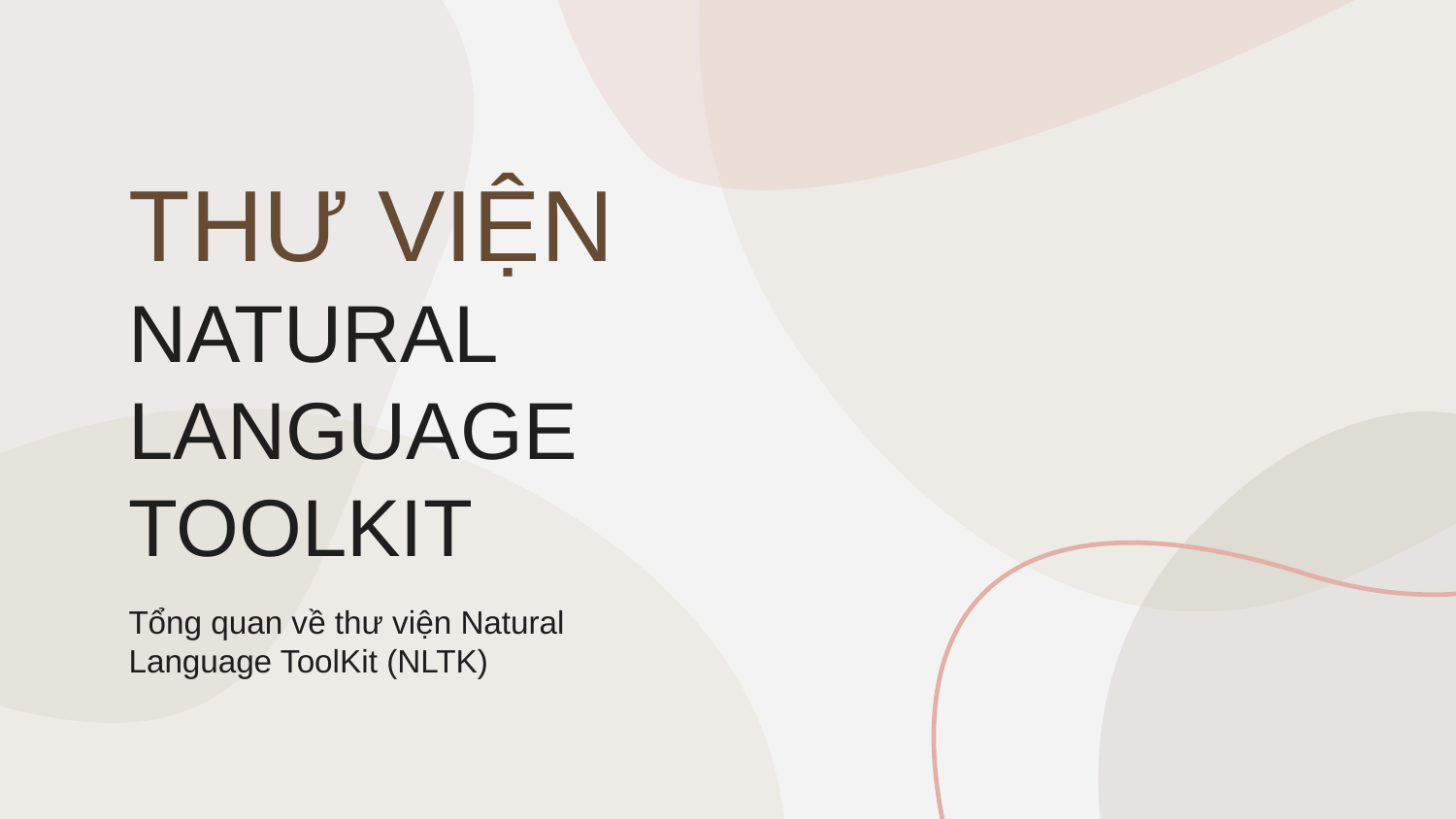

# THƯ VIỆN NATURAL LANGUAGE TOOLKIT
Tổng quan về thư viện Natural Language ToolKit (NLTK)